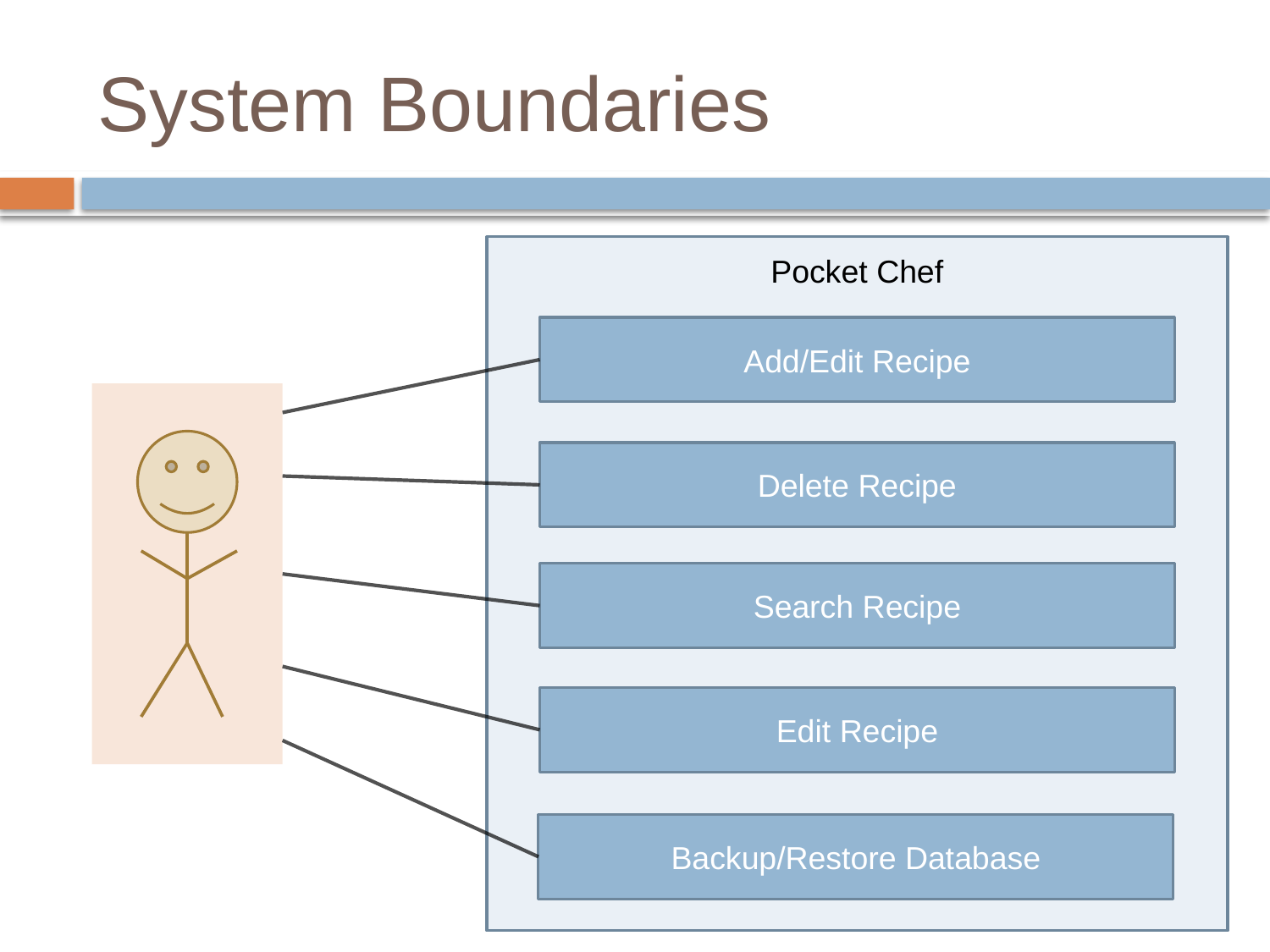

# System Boundaries

Pocket Chef
Add/Edit Recipe

Delete Recipe
Search Recipe
Edit Recipe
Backup/Restore Database